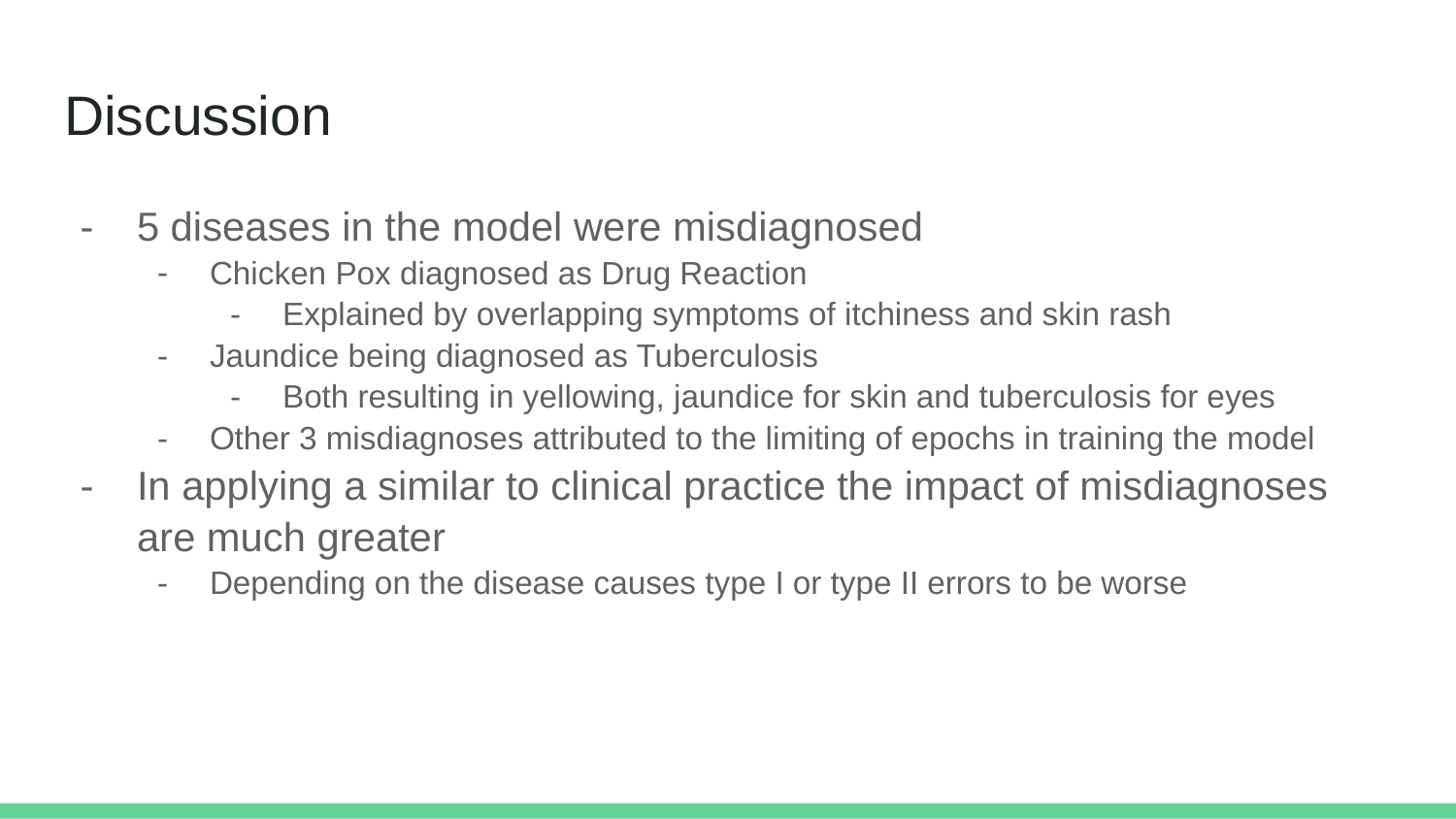

# Discussion
5 diseases in the model were misdiagnosed
Chicken Pox diagnosed as Drug Reaction
Explained by overlapping symptoms of itchiness and skin rash
Jaundice being diagnosed as Tuberculosis
Both resulting in yellowing, jaundice for skin and tuberculosis for eyes
Other 3 misdiagnoses attributed to the limiting of epochs in training the model
In applying a similar to clinical practice the impact of misdiagnoses are much greater
Depending on the disease causes type I or type II errors to be worse